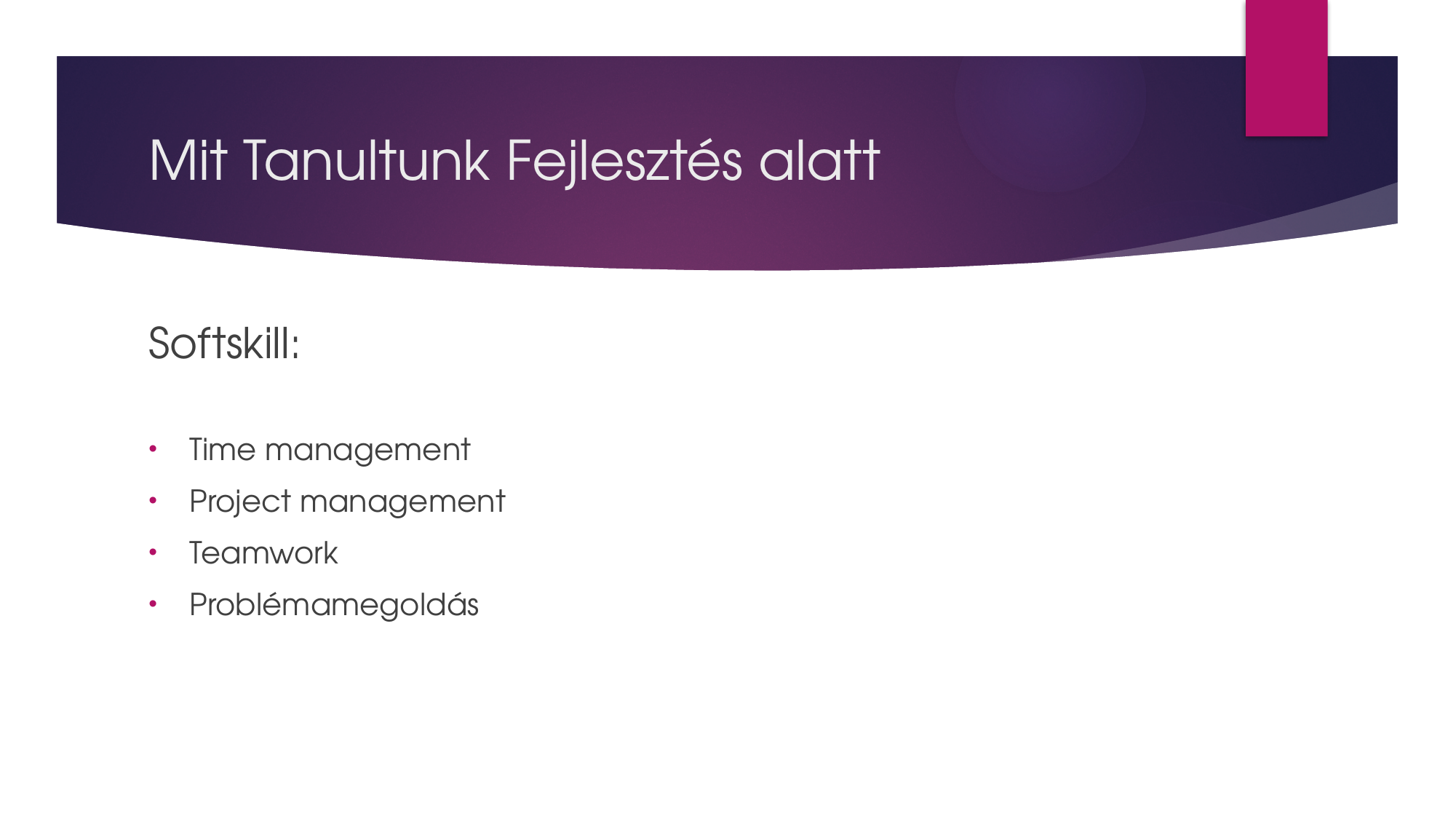

# Mit Tanultunk Fejlesztés alatt
Softskill:

Time management
Project management
Teamwork
Problémamegoldás